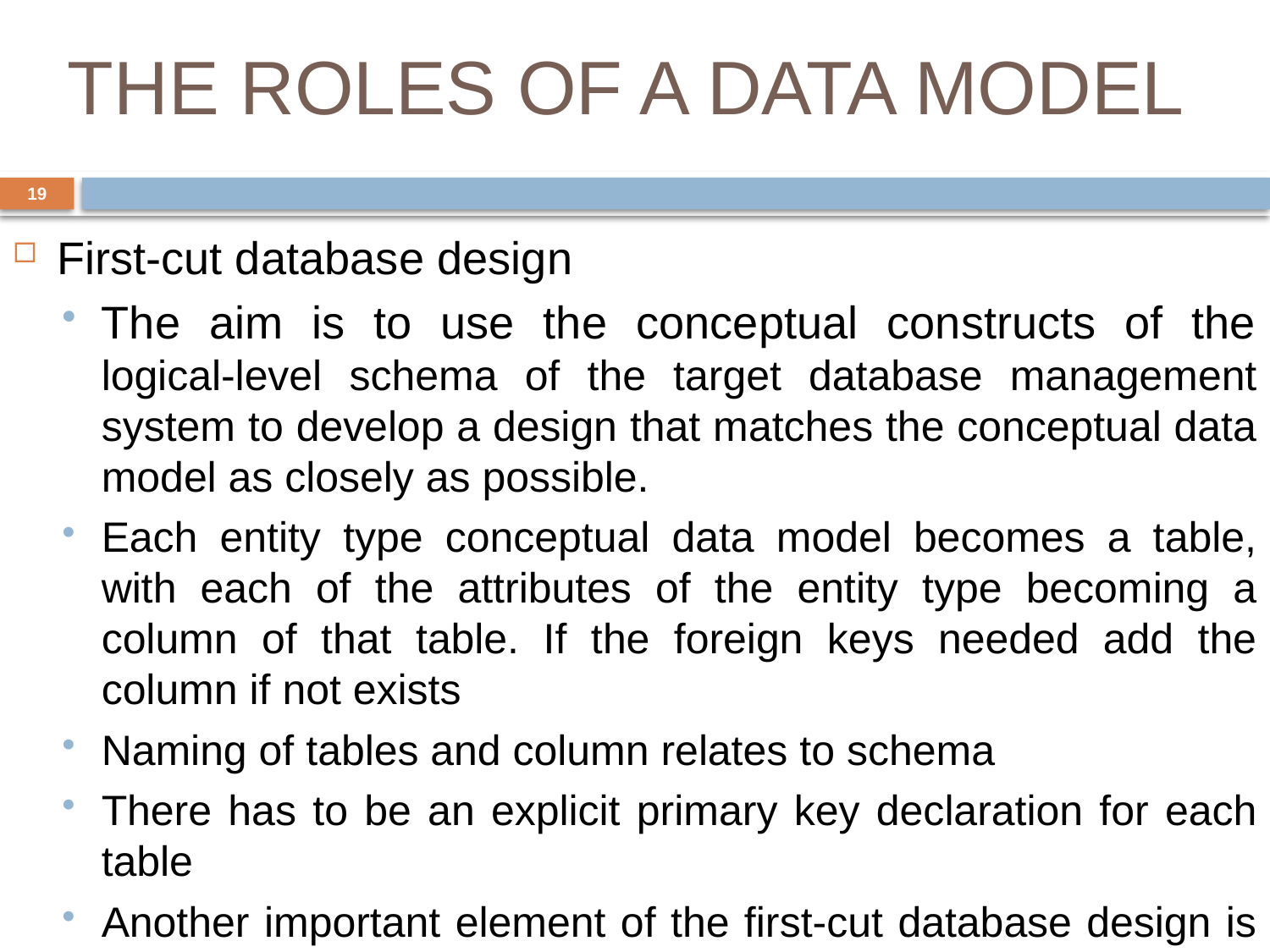

# THE ROLES OF A DATA MODEL
19
First-cut database design
The aim is to use the conceptual constructs of the logical-level schema of the target database management system to develop a design that matches the conceptual data model as closely as possible.
Each entity type conceptual data model becomes a table, with each of the attributes of the entity type becoming a column of that table. If the foreign keys needed add the column if not exists
Naming of tables and column relates to schema
There has to be an explicit primary key declaration for each table
Another important element of the first-cut database design is the specification of the file storage